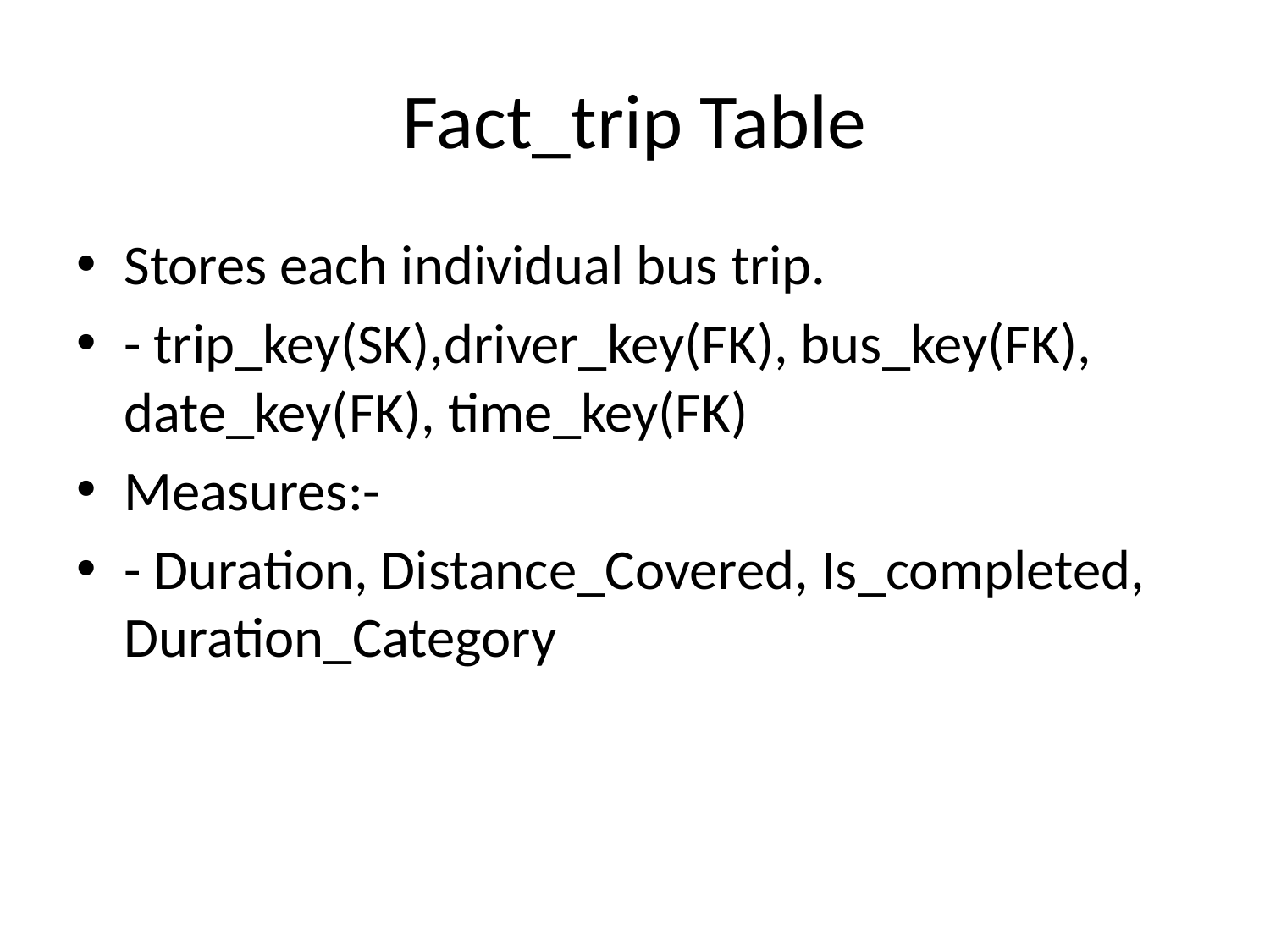

# Fact_trip Table
Stores each individual bus trip.
- trip_key(SK),driver_key(FK), bus_key(FK), date_key(FK), time_key(FK)
Measures:-
- Duration, Distance_Covered, Is_completed, Duration_Category